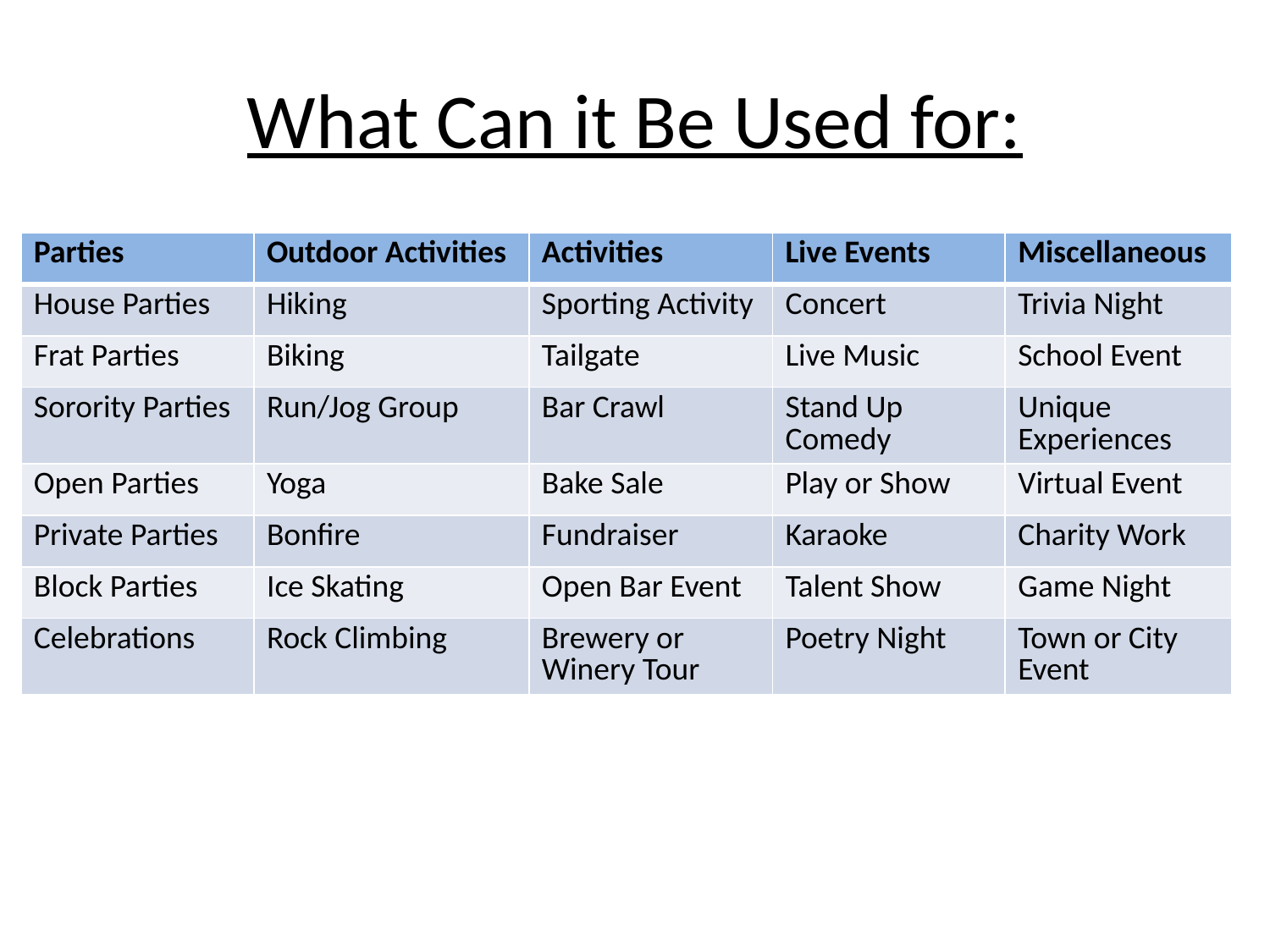

# What Can it Be Used for:
| Parties | Outdoor Activities | Activities | Live Events | Miscellaneous |
| --- | --- | --- | --- | --- |
| House Parties | Hiking | Sporting Activity | Concert | Trivia Night |
| Frat Parties | Biking | Tailgate | Live Music | School Event |
| Sorority Parties | Run/Jog Group | Bar Crawl | Stand Up Comedy | Unique Experiences |
| Open Parties | Yoga | Bake Sale | Play or Show | Virtual Event |
| Private Parties | Bonfire | Fundraiser | Karaoke | Charity Work |
| Block Parties | Ice Skating | Open Bar Event | Talent Show | Game Night |
| Celebrations | Rock Climbing | Brewery or Winery Tour | Poetry Night | Town or City Event |